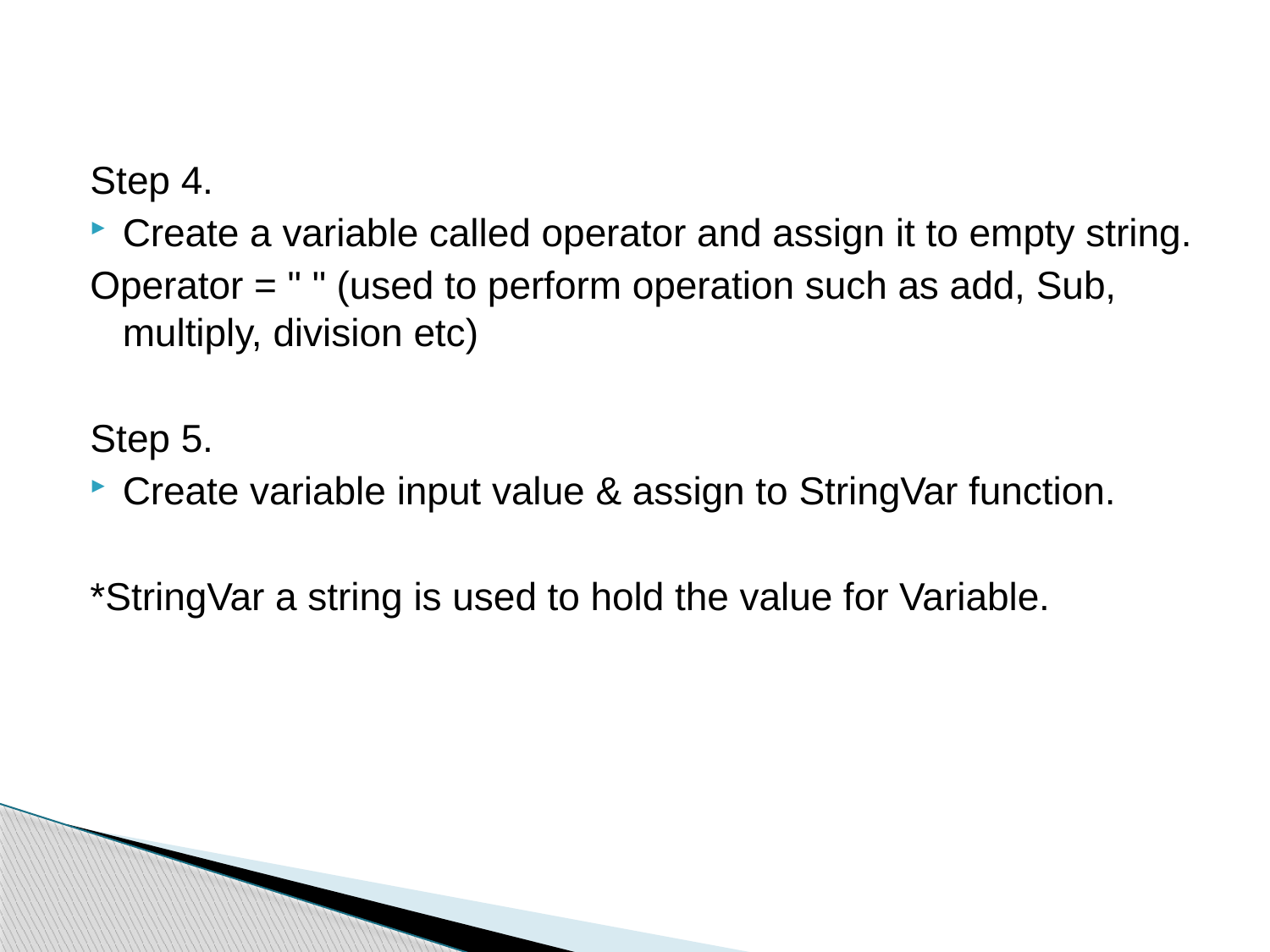

Step 4.
Create a variable called operator and assign it to empty string.
Operator = " " (used to perform operation such as add, Sub, multiply, division etc)

Step 5.
Create variable input value & assign to StringVar function.

*StringVar a string is used to hold the value for Variable.